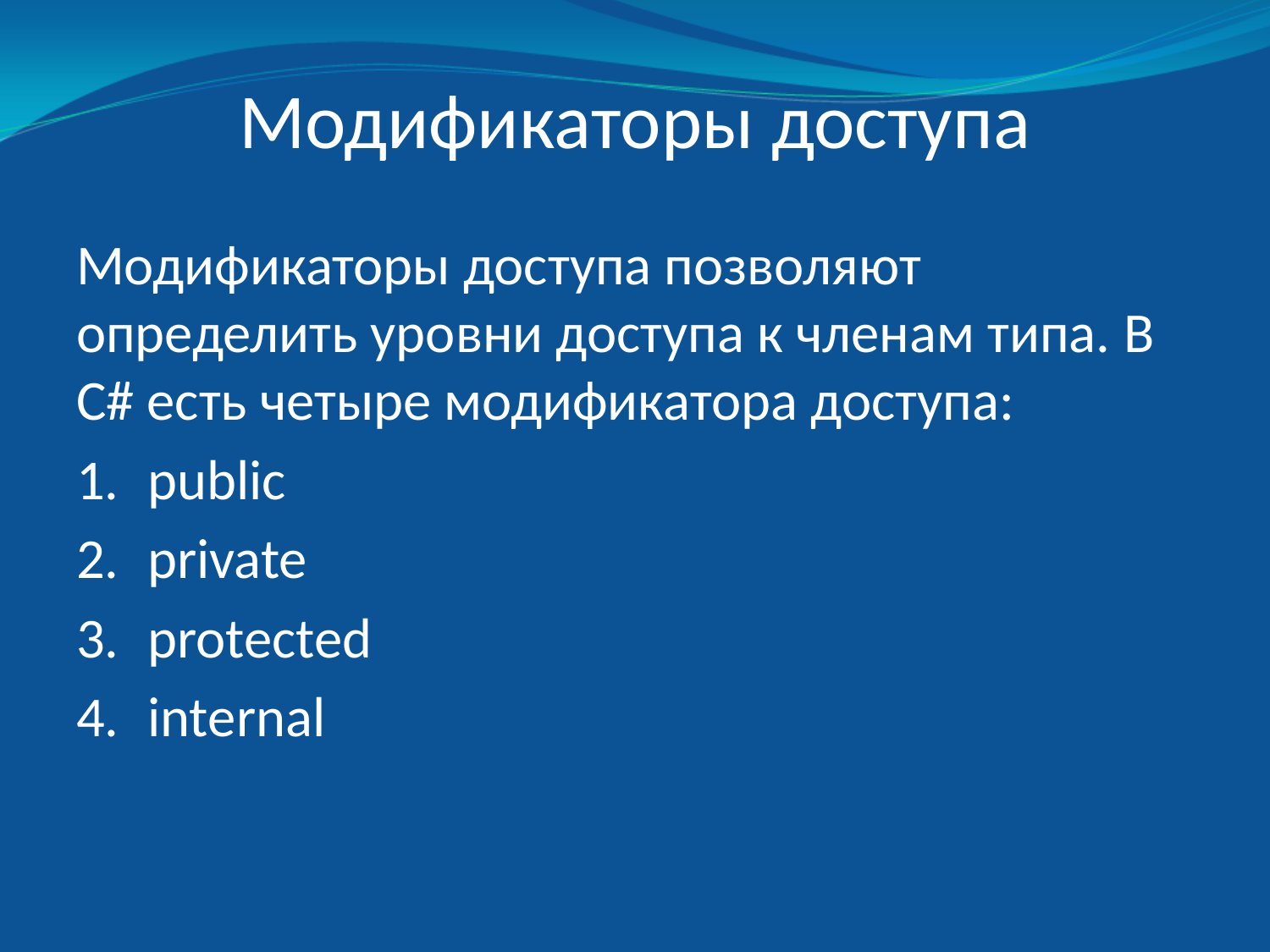

# Модификаторы доступа
Модификаторы доступа позволяют определить уровни доступа к членам типа. В C# есть четыре модификатора доступа:
public
private
protected
internal